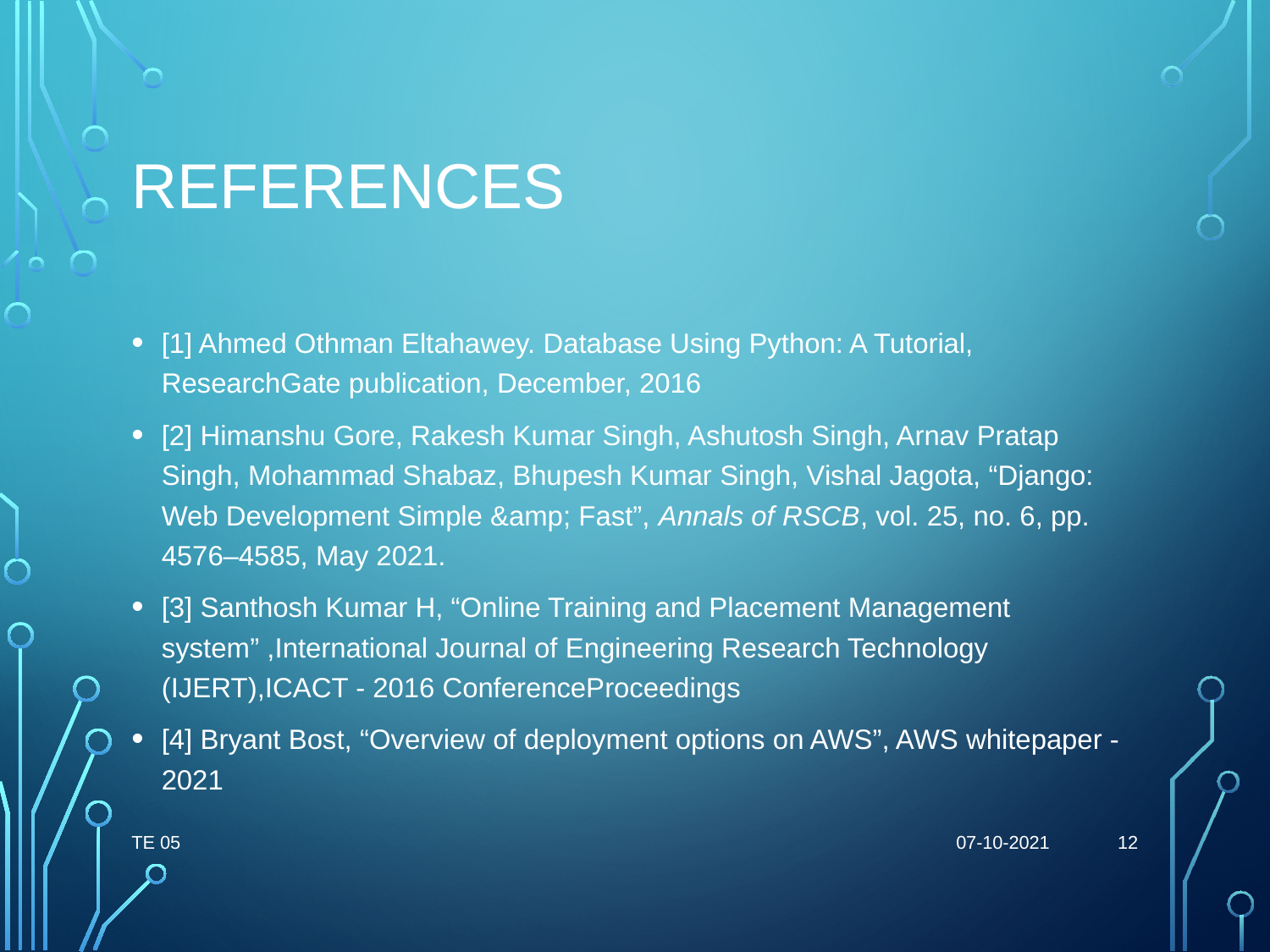

# References
[1] Ahmed Othman Eltahawey. Database Using Python: A Tutorial, ResearchGate publication, December, 2016
[2] Himanshu Gore, Rakesh Kumar Singh, Ashutosh Singh, Arnav Pratap Singh, Mohammad Shabaz, Bhupesh Kumar Singh, Vishal Jagota, “Django: Web Development Simple &amp; Fast”, Annals of RSCB, vol. 25, no. 6, pp. 4576–4585, May 2021.
[3] Santhosh Kumar H, “Online Training and Placement Management system” ,International Journal of Engineering Research Technology (IJERT),ICACT - 2016 ConferenceProceedings
[4] Bryant Bost, “Overview of deployment options on AWS”, AWS whitepaper -2021

12
TE 05
07-10-2021